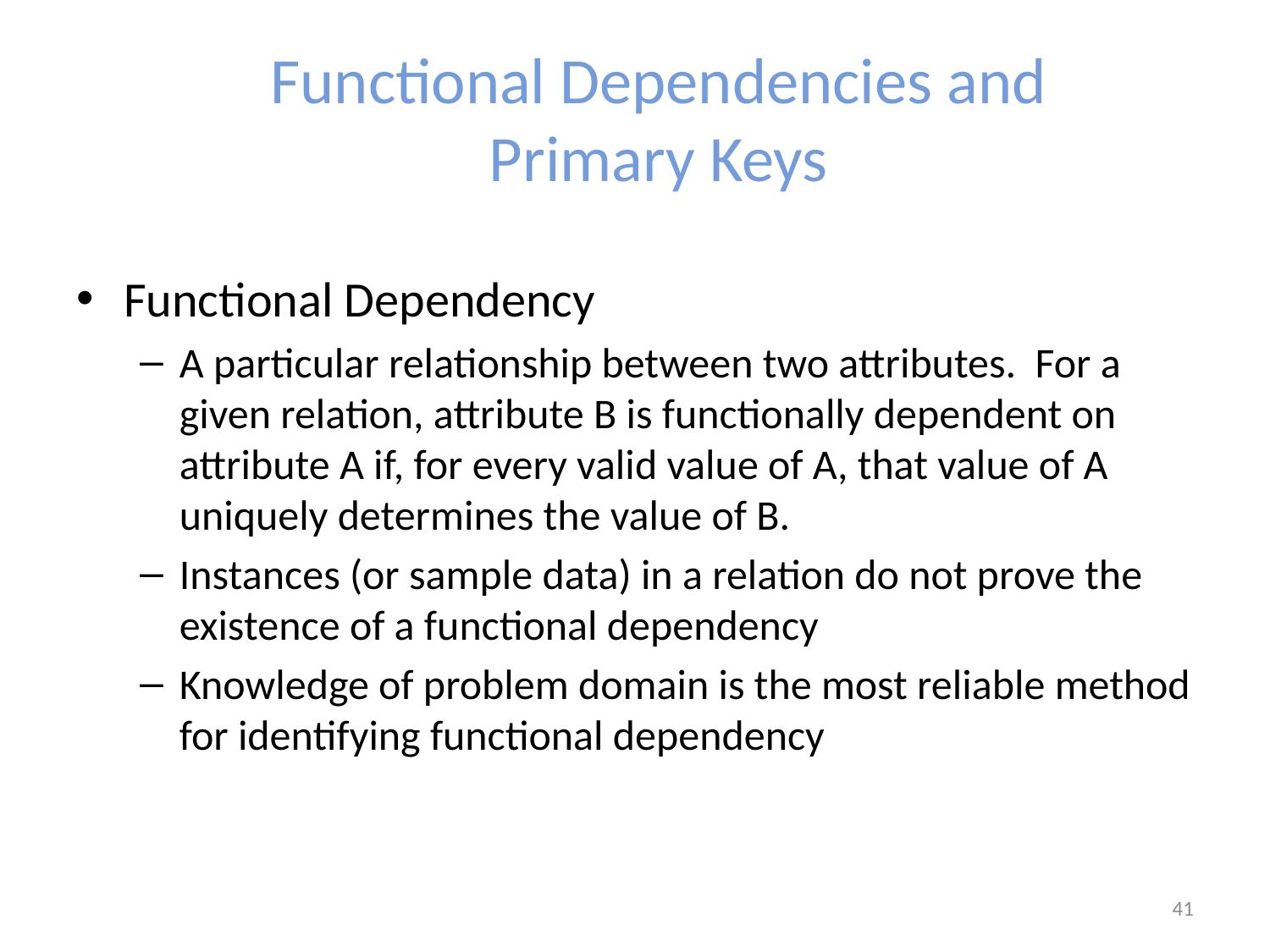

# Functional Dependencies and Primary Keys
Functional Dependency
A particular relationship between two attributes.  For a given relation, attribute B is functionally dependent on attribute A if, for every valid value of A, that value of A uniquely determines the value of B.
Instances (or sample data) in a relation do not prove the existence of a functional dependency
Knowledge of problem domain is the most reliable method for identifying functional dependency
41